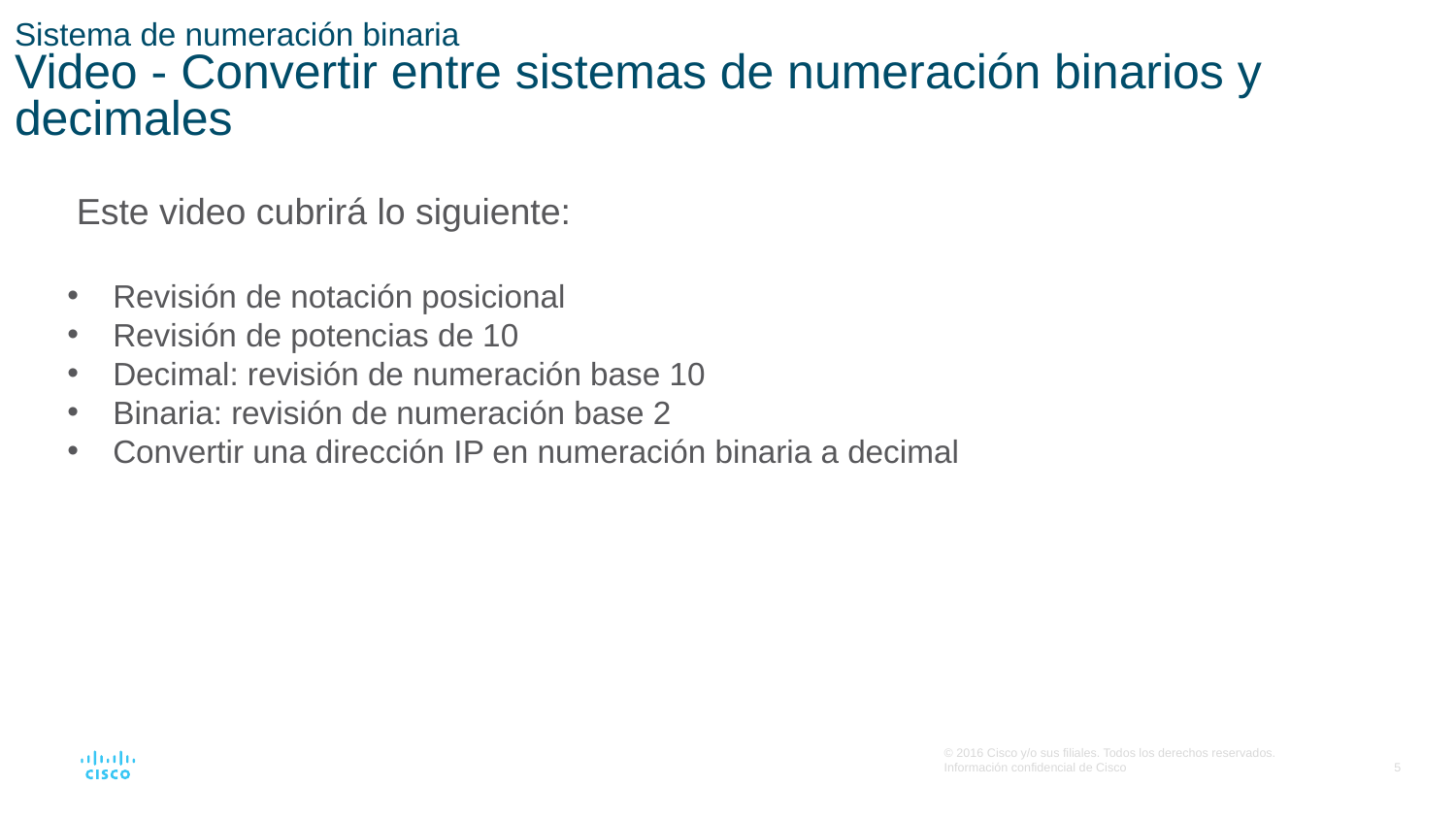

# Sistema de numeración binaria Video - Convertir entre sistemas de numeración binarios y decimales
Este video cubrirá lo siguiente:

Revisión de notación posicional
Revisión de potencias de 10
Decimal: revisión de numeración base 10
Binaria: revisión de numeración base 2
Convertir una dirección IP en numeración binaria a decimal